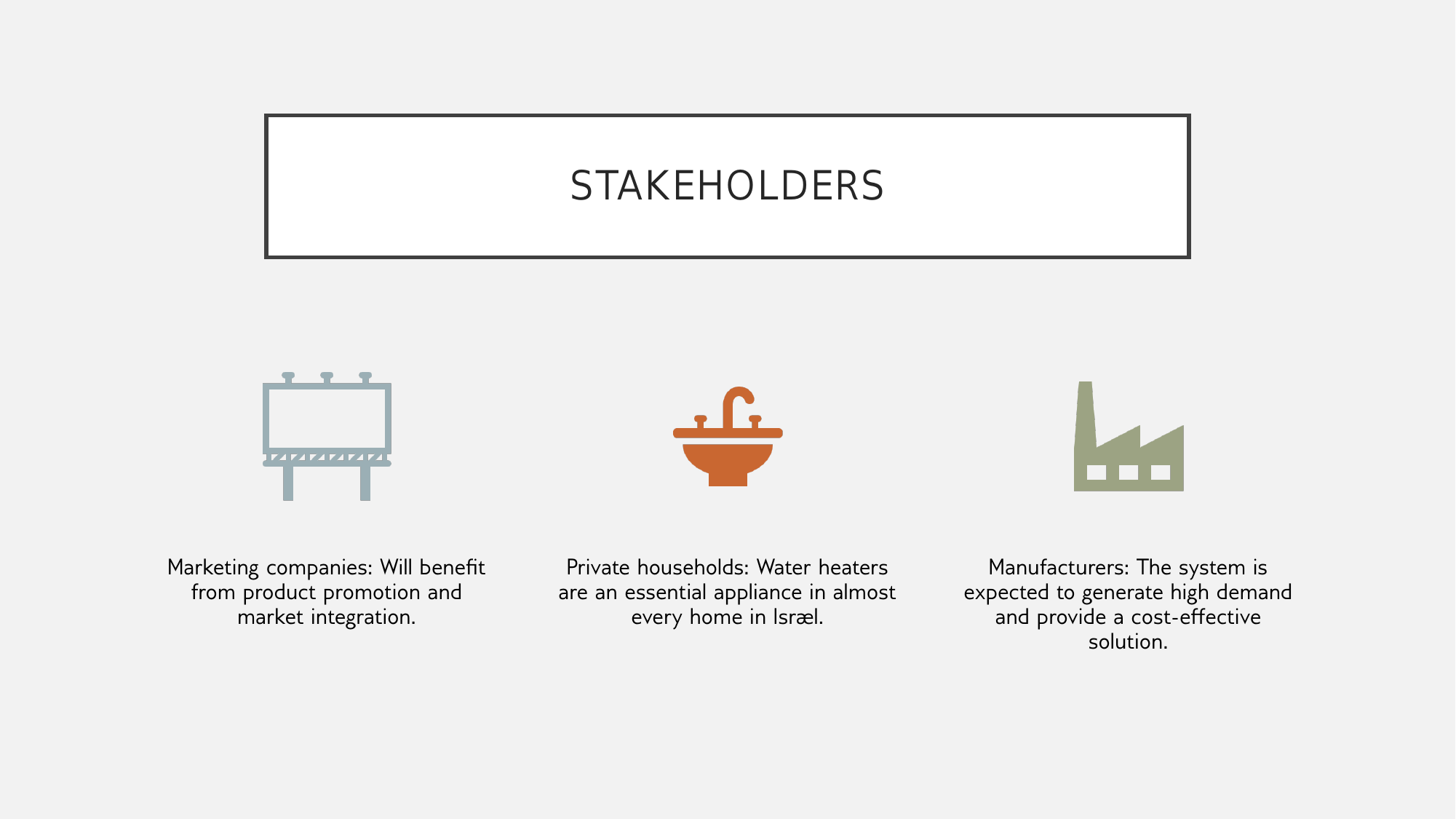

# Stakeholders
Marketing companies: Will benefit from product promotion and market integration.
Private households: Water heaters are an essential appliance in almost every home in Israel.
Manufacturers: The system is expected to generate high demand and provide a cost-effective solution.